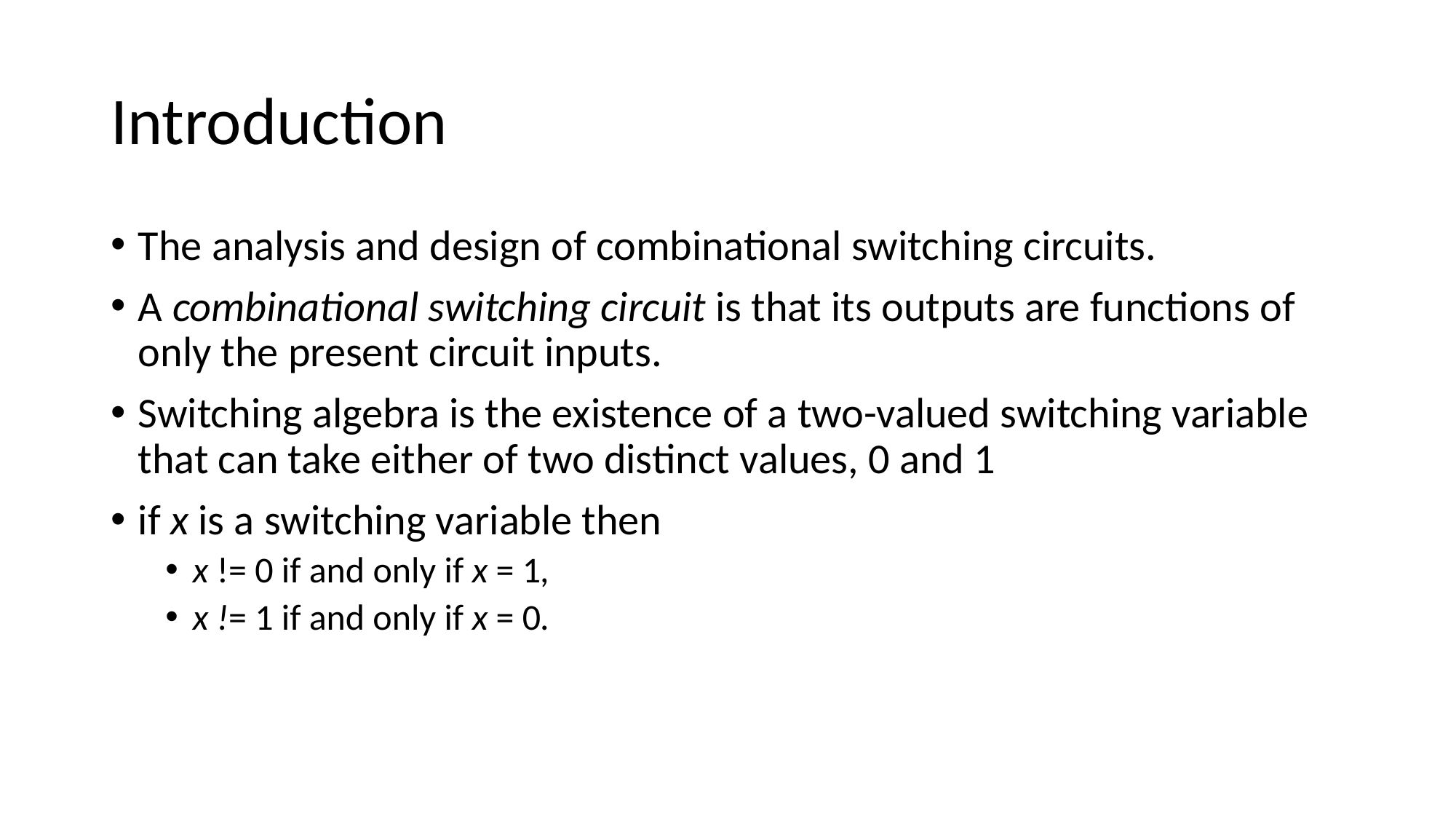

# Introduction
The analysis and design of combinational switching circuits.
A combinational switching circuit is that its outputs are functions of only the present circuit inputs.
Switching algebra is the existence of a two-valued switching variable that can take either of two distinct values, 0 and 1
if x is a switching variable then
x != 0 if and only if x = 1,
x != 1 if and only if x = 0.